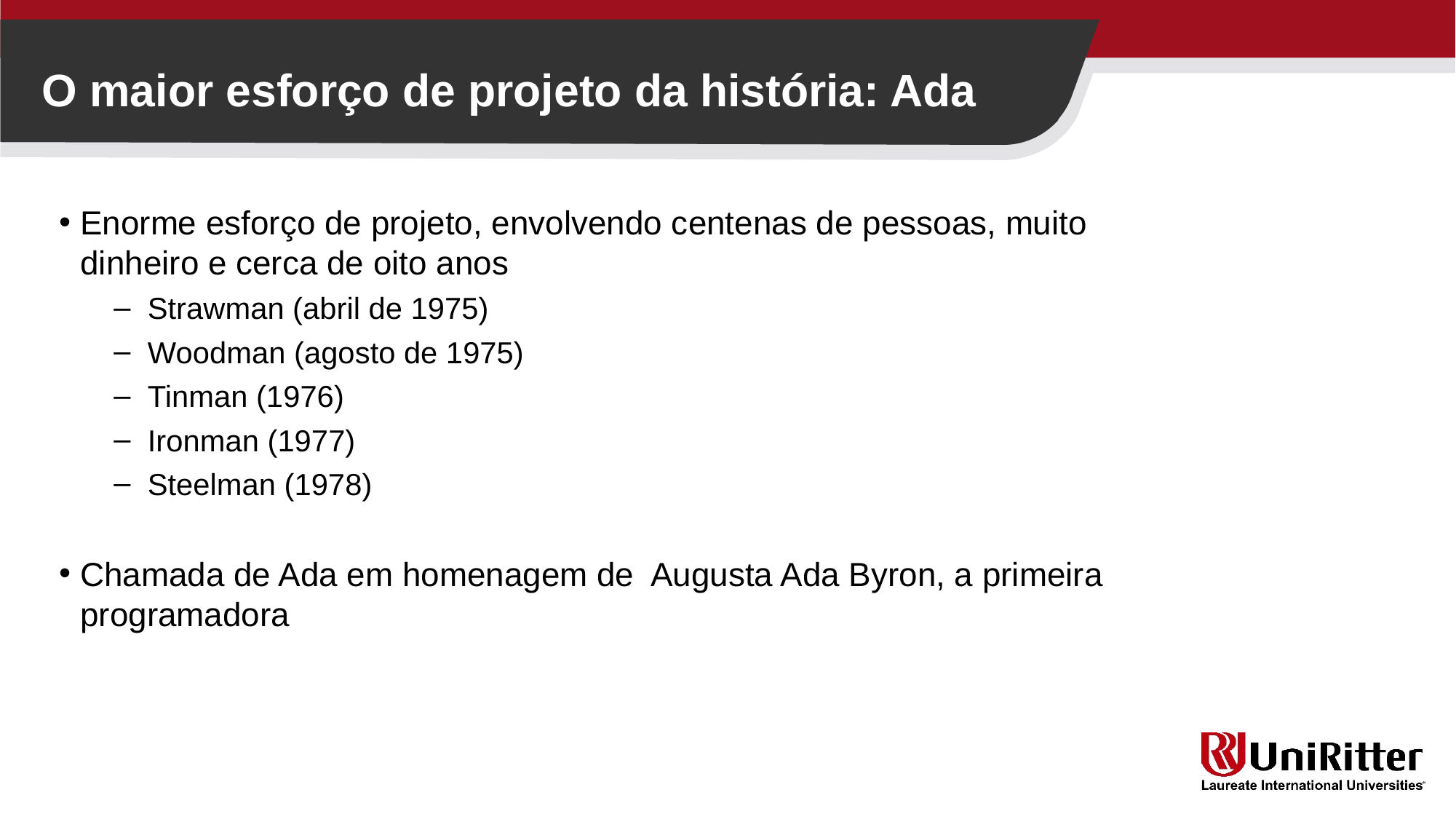

O maior esforço de projeto da história: Ada
Enorme esforço de projeto, envolvendo centenas de pessoas, muito dinheiro e cerca de oito anos
Strawman (abril de 1975)
Woodman (agosto de 1975)
Tinman (1976)
Ironman (1977)
Steelman (1978)

Chamada de Ada em homenagem de  Augusta Ada Byron, a primeira programadora